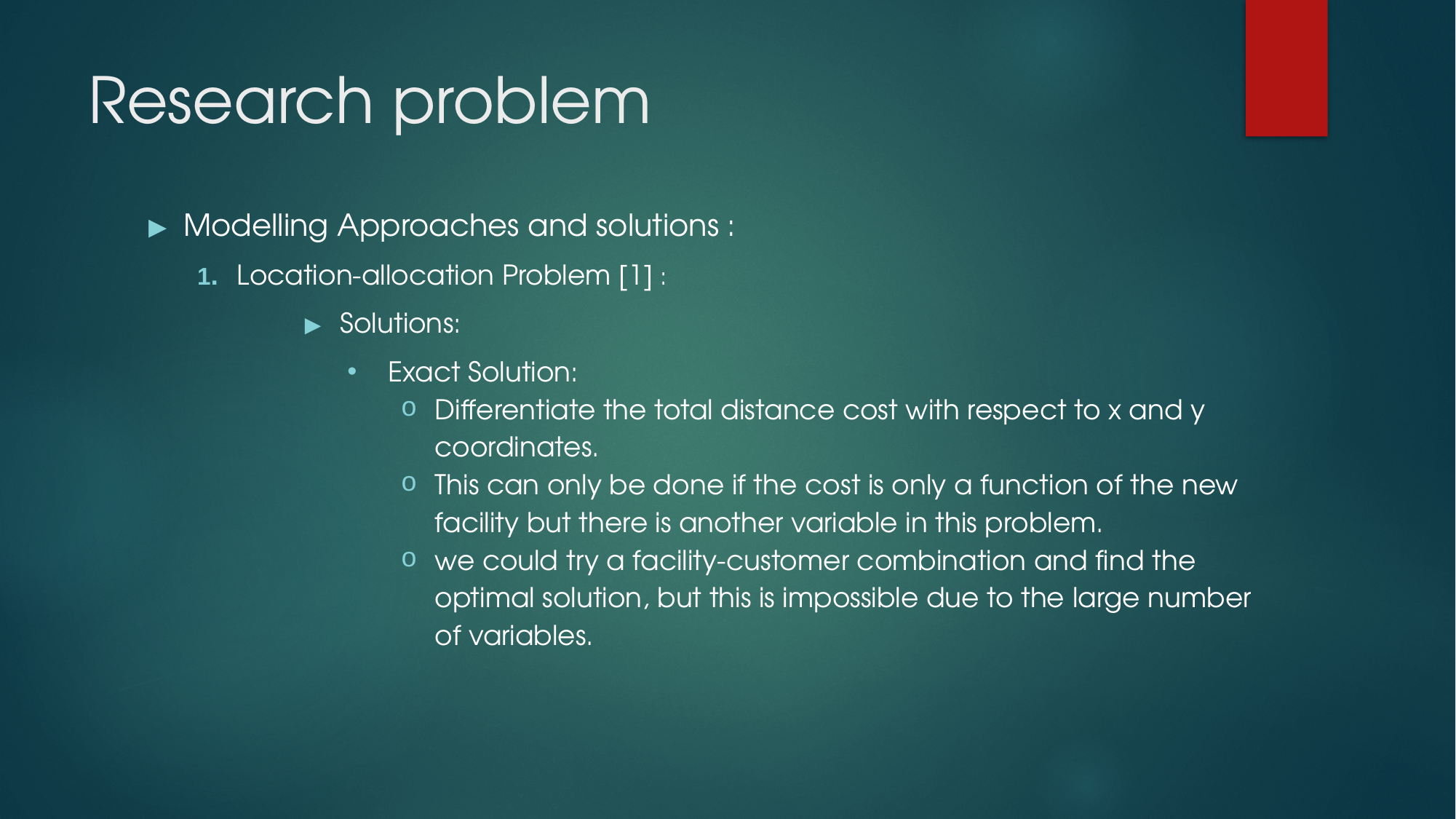

# Research problem
Modelling Approaches and solutions :
1.   Location-allocation Problem [1] :
Solutions:
Exact Solution:
Differentiate the total distance cost with respect to x and y coordinates.
This can only be done if the cost is only a function of the new facility but there is another variable in this problem.
we could try a facility-customer combination and find the optimal solution, but this is impossible due to the large number of variables.